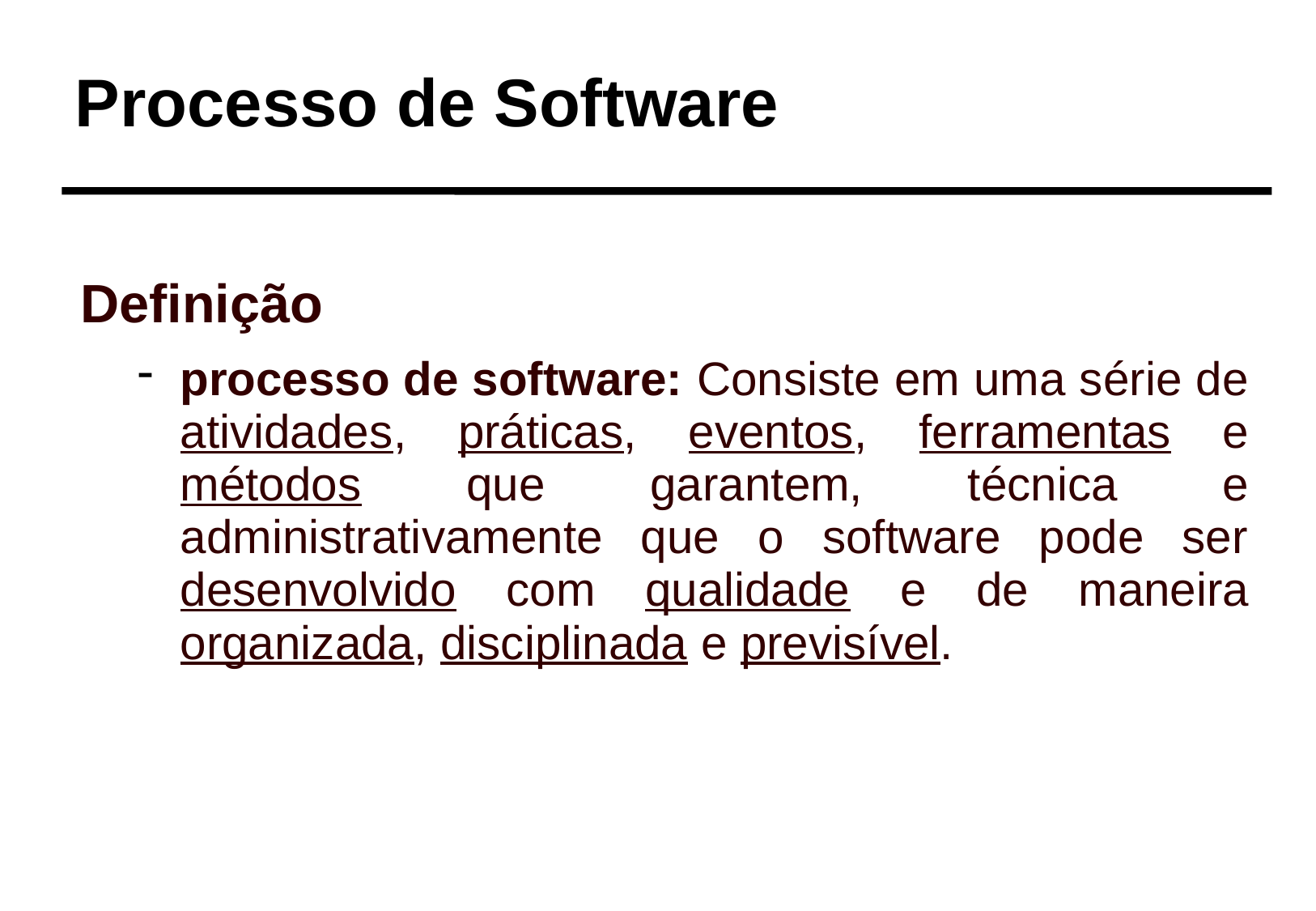

Processo de Software

Definição
processo de software: Consiste em uma série de atividades, práticas, eventos, ferramentas e métodos que garantem, técnica e administrativamente que o software pode ser desenvolvido com qualidade e de maneira organizada, disciplinada e previsível.